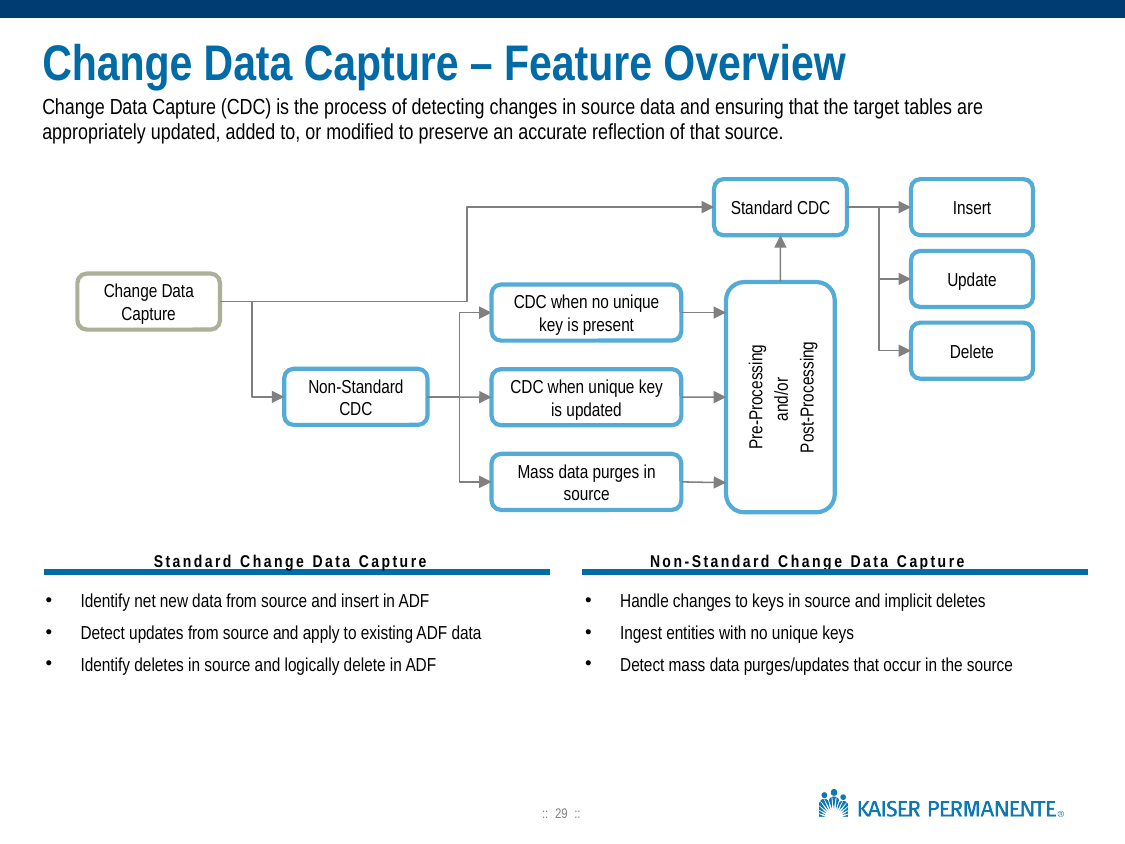

# Change Data Capture – Feature Overview
Change Data Capture (CDC) is the process of detecting changes in source data and ensuring that the target tables are appropriately updated, added to, or modified to preserve an accurate reflection of that source.
Standard CDC
Insert
Update
Delete
Change Data Capture
Pre-Processing
and/or
Post-Processing
CDC when no unique key is present
CDC when unique key is updated
Mass data purges in source
Non-Standard CDC
Standard Change Data Capture
Non-Standard Change Data Capture
Identify net new data from source and insert in ADF
Detect updates from source and apply to existing ADF data
Identify deletes in source and logically delete in ADF
Handle changes to keys in source and implicit deletes
Ingest entities with no unique keys
Detect mass data purges/updates that occur in the source
::  29  ::